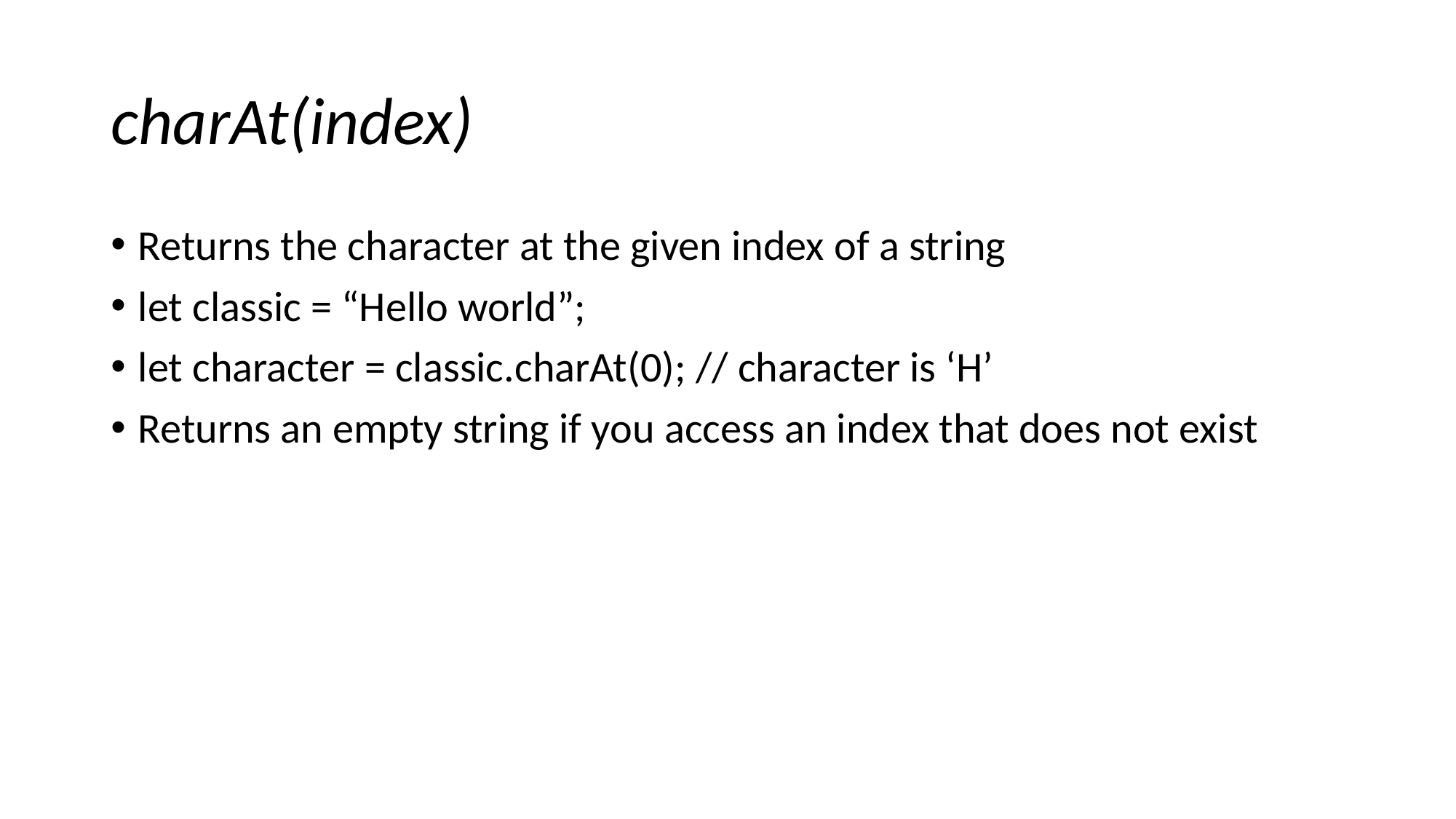

# charAt(index)
Returns the character at the given index of a string
let classic = “Hello world”;
let character = classic.charAt(0); // character is ‘H’
Returns an empty string if you access an index that does not exist